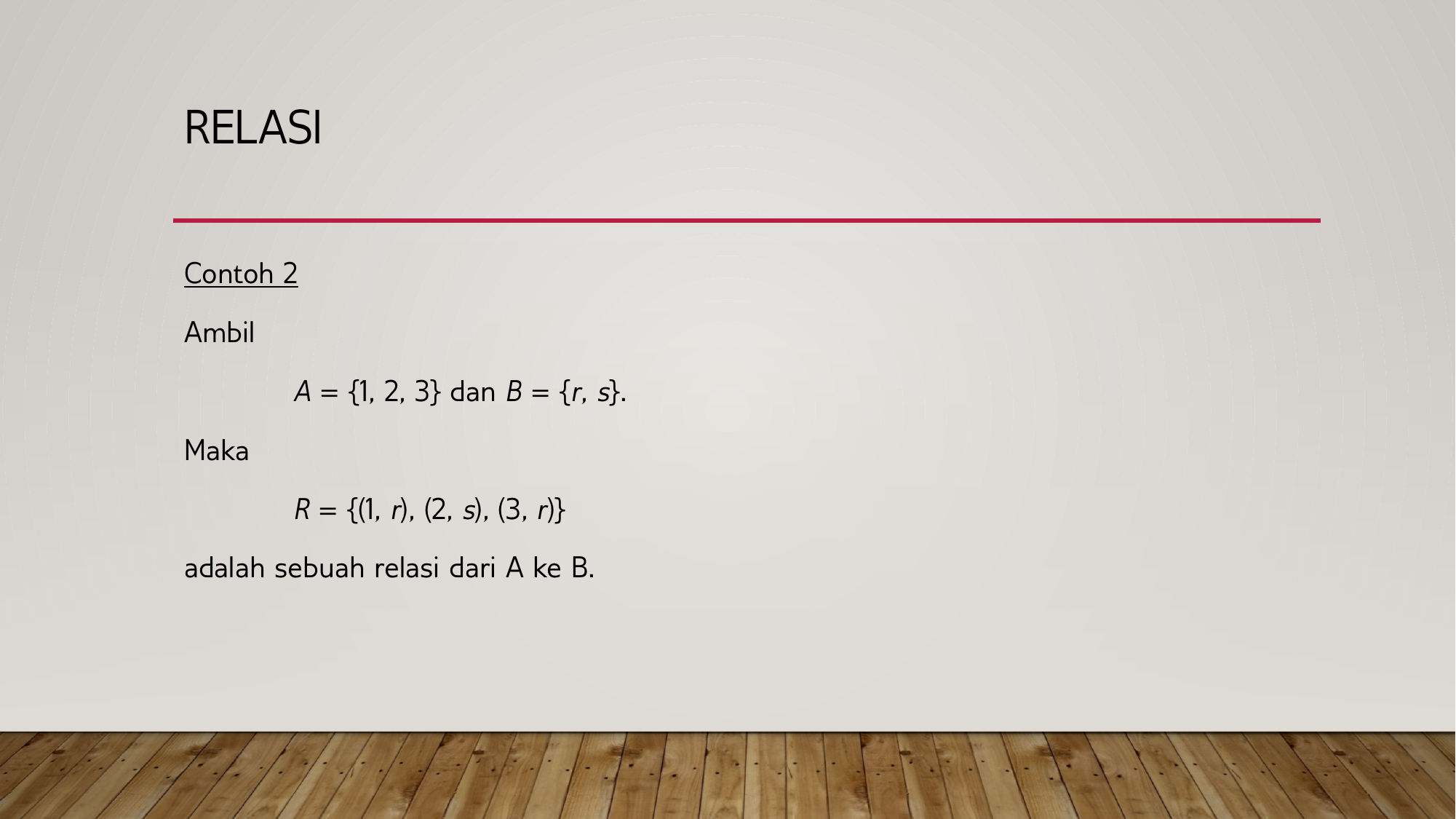

# relasi
Contoh 2
Ambil
	A = {1, 2, 3} dan B = {r, s}.
Maka
	R = {(1, r), (2, s), (3, r)}
adalah sebuah relasi dari A ke B.